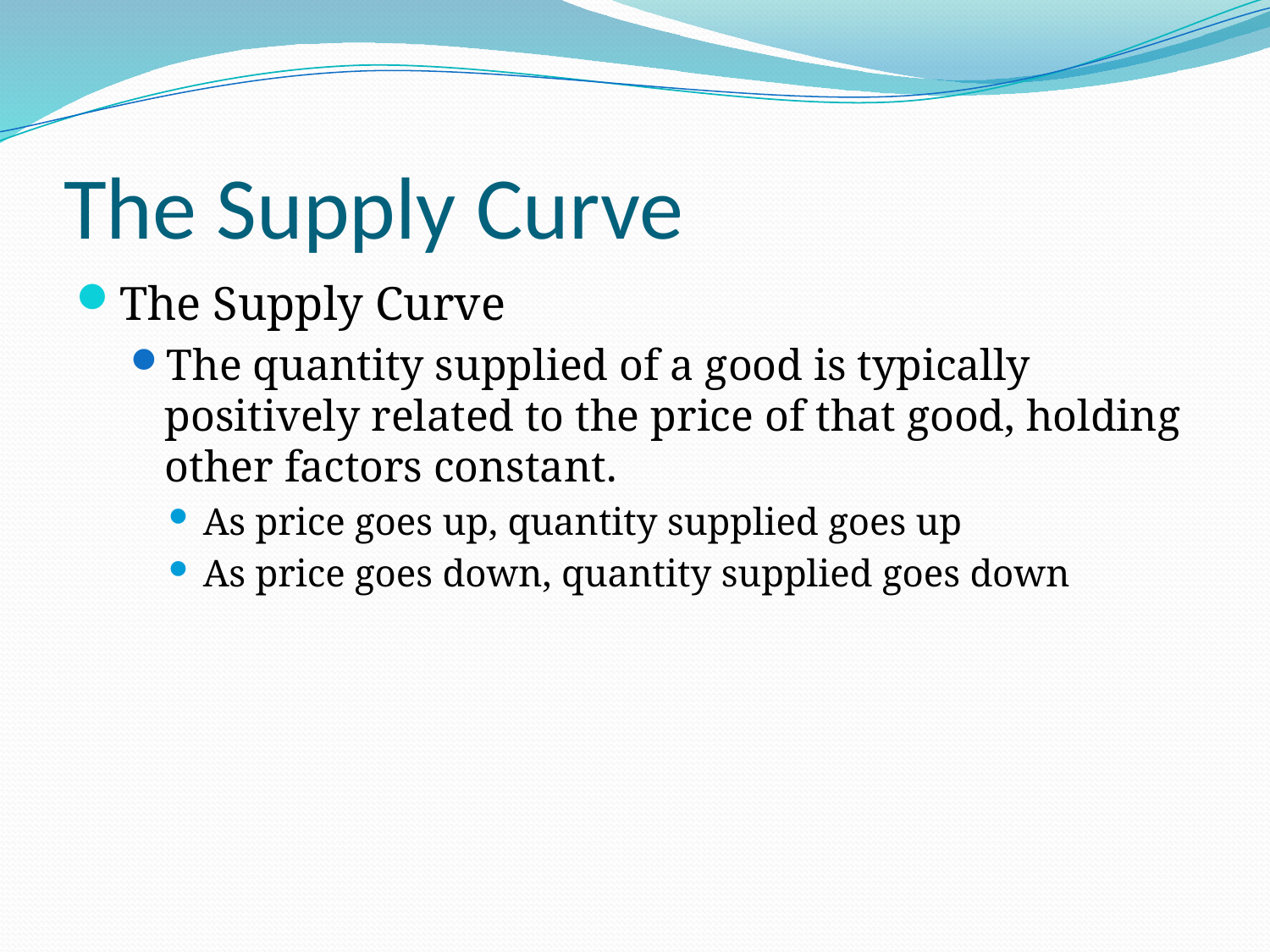

# The Supply Curve
The Supply Curve
The quantity supplied of a good is typically positively related to the price of that good, holding other factors constant.
As price goes up, quantity supplied goes up
As price goes down, quantity supplied goes down